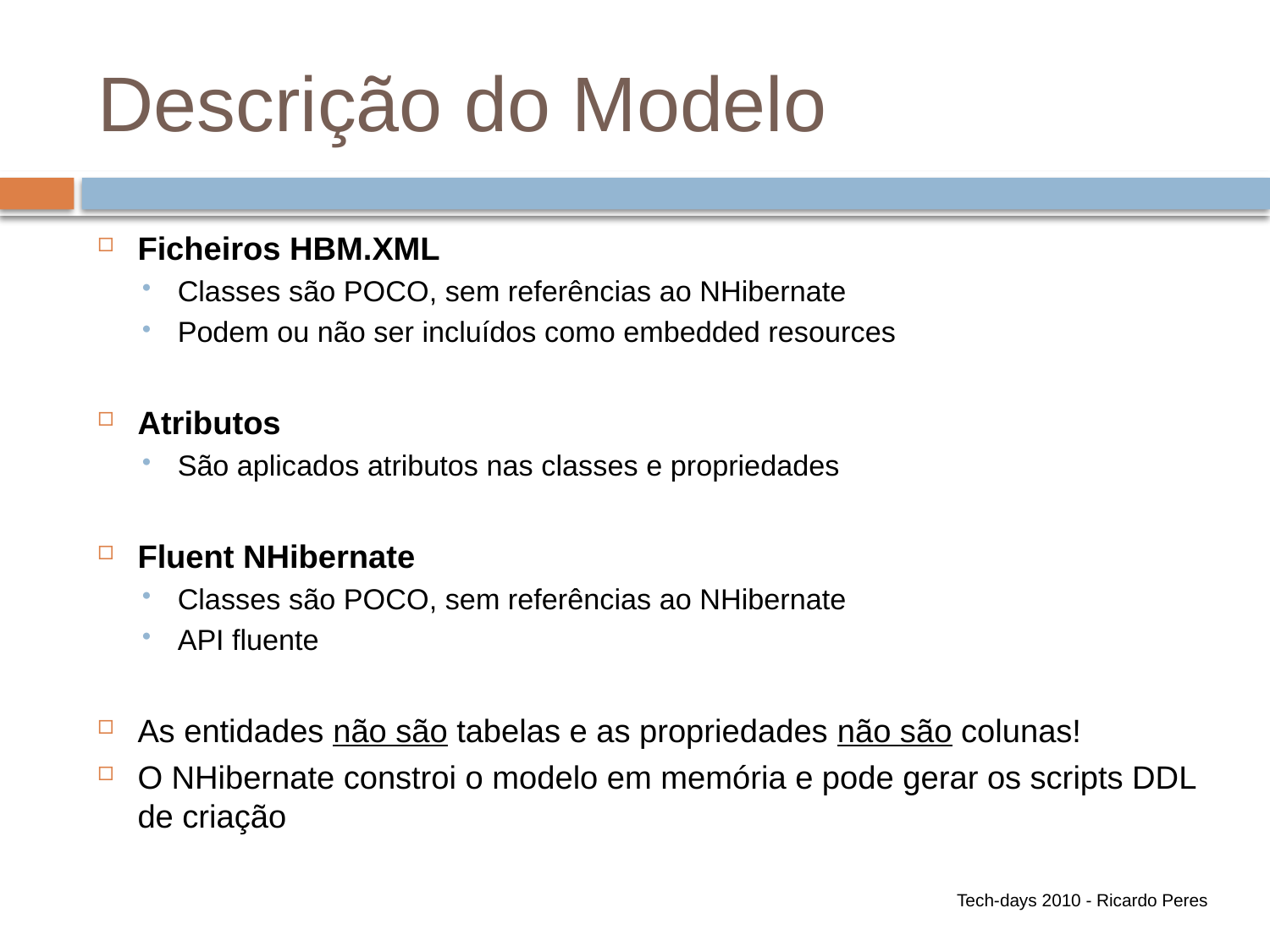

# Descrição do Modelo
Ficheiros HBM.XML
Classes são POCO, sem referências ao NHibernate
Podem ou não ser incluídos como embedded resources

Atributos
São aplicados atributos nas classes e propriedades

Fluent NHibernate
Classes são POCO, sem referências ao NHibernate
API fluente

As entidades não são tabelas e as propriedades não são colunas!
O NHibernate constroi o modelo em memória e pode gerar os scripts DDL de criação

Tech-days 2010 - Ricardo Peres